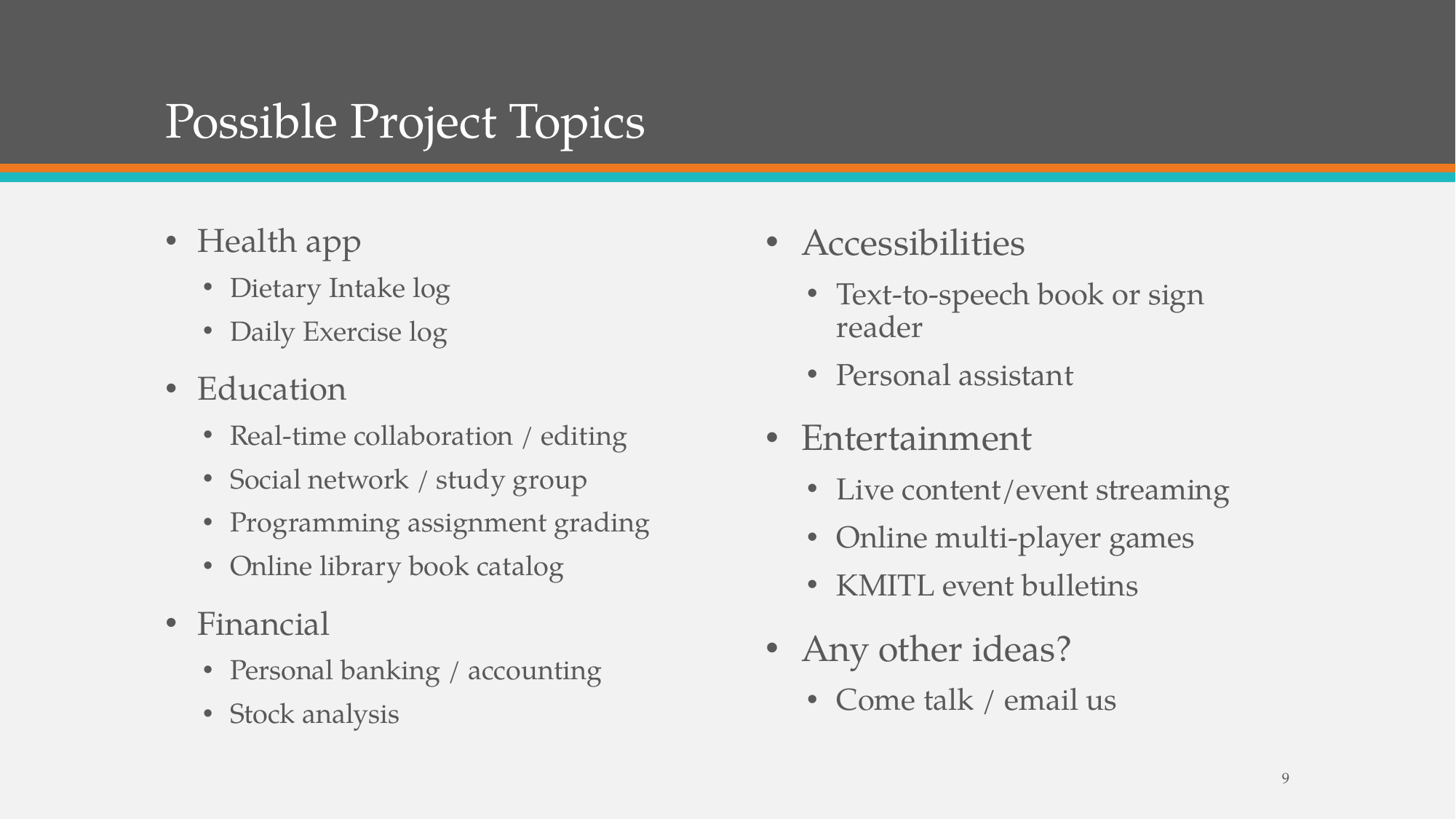

# Possible Project Topics
Accessibilities
Text-to-speech book or sign reader
Personal assistant
Entertainment
Live content/event streaming
Online multi-player games
KMITL event bulletins
Any other ideas?
Come talk / email us

Health app
Dietary Intake log
Daily Exercise log
Education
Real-time collaboration / editing
Social network / study group
Programming assignment grading
Online library book catalog
Financial
Personal banking / accounting
Stock analysis

9